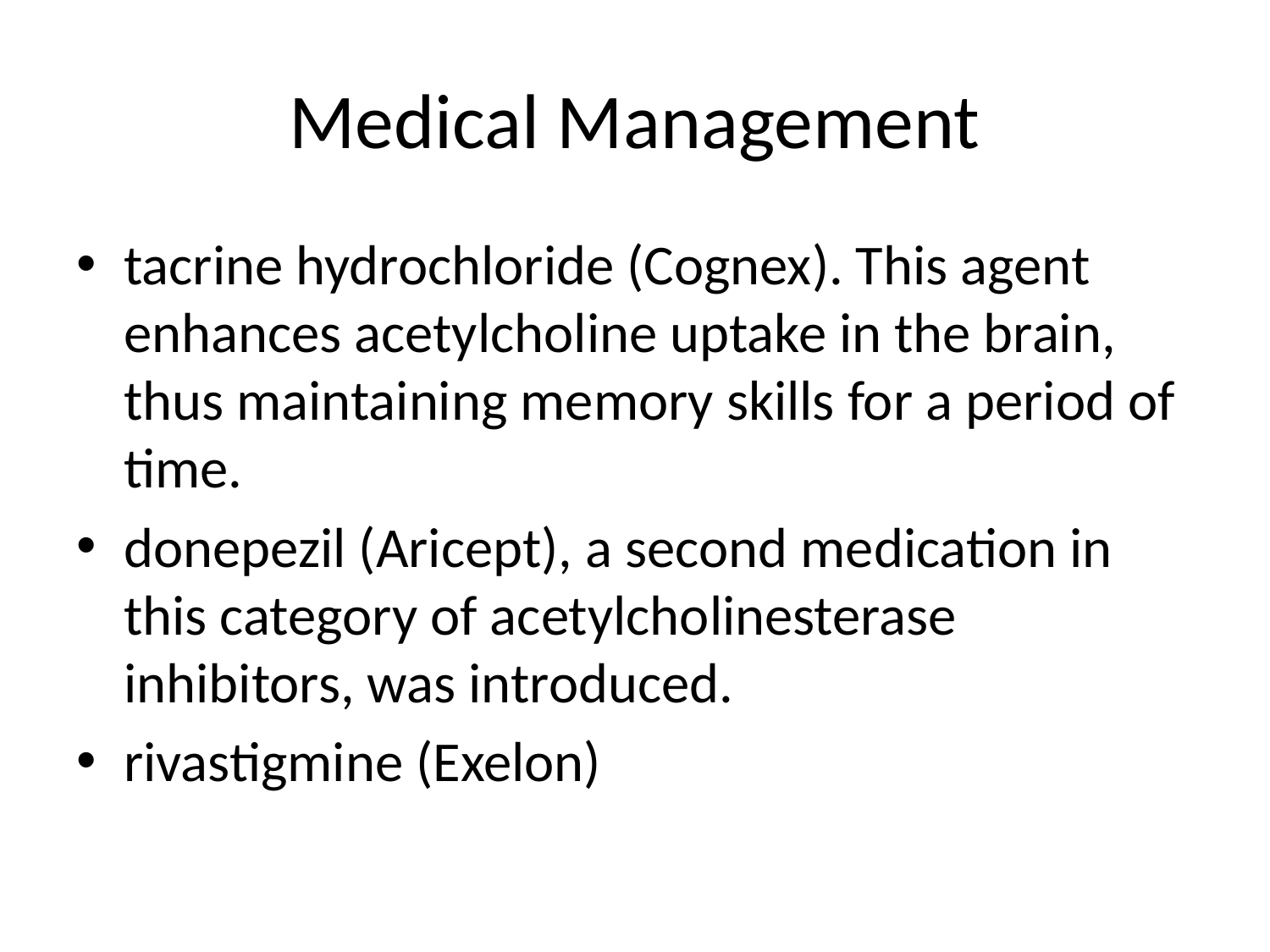

# Medical Management
tacrine hydrochloride (Cognex). This agent enhances acetylcholine uptake in the brain, thus maintaining memory skills for a period of time.
donepezil (Aricept), a second medication in this category of acetylcholinesterase inhibitors, was introduced.
rivastigmine (Exelon)